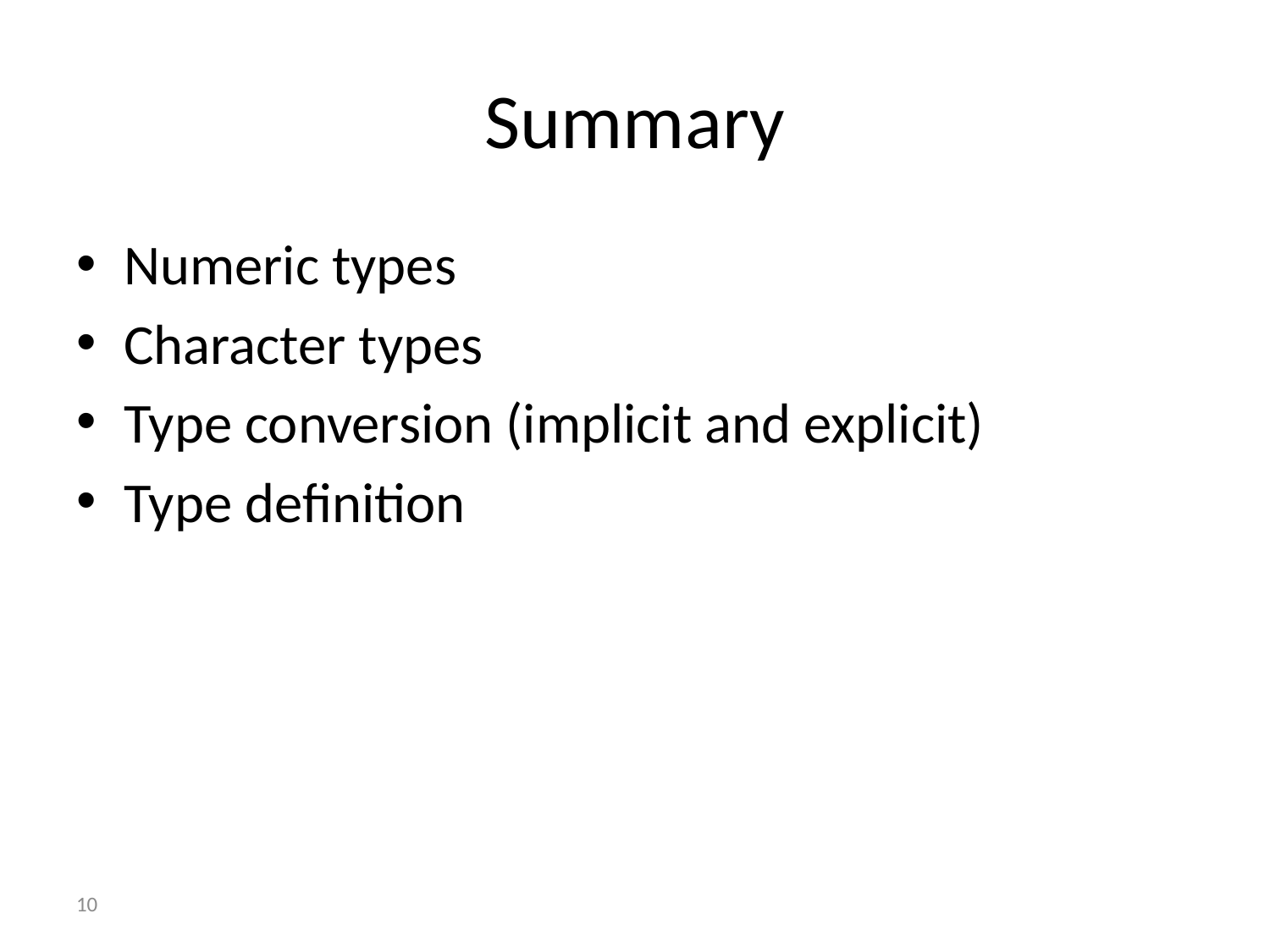

# Summary
Numeric types
Character types
Type conversion (implicit and explicit)
Type definition
10